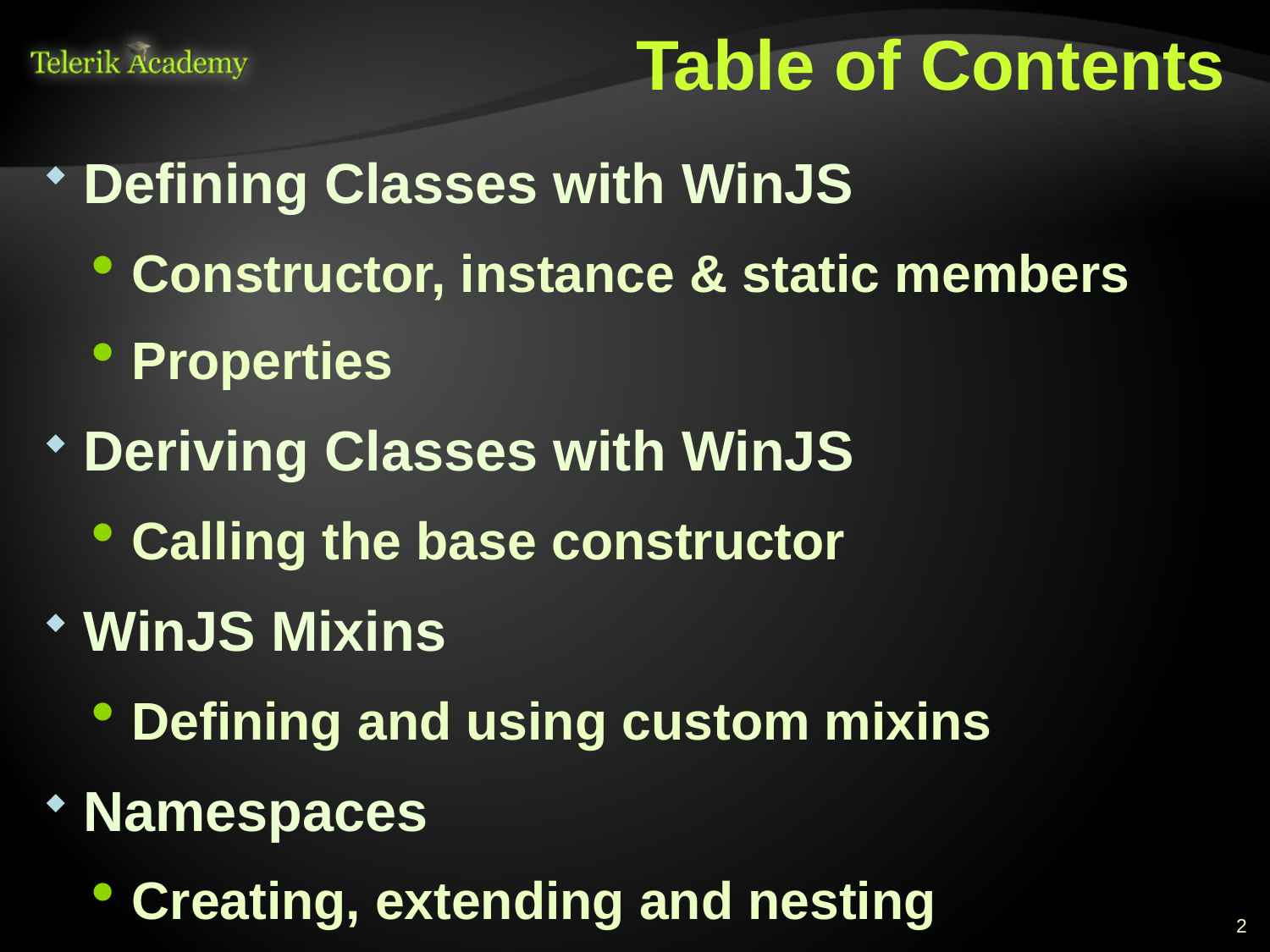

# Table of Contents
Defining Classes with WinJS
Constructor, instance & static members
Properties
Deriving Classes with WinJS
Calling the base constructor
WinJS Mixins
Defining and using custom mixins
Namespaces
Creating, extending and nesting

2